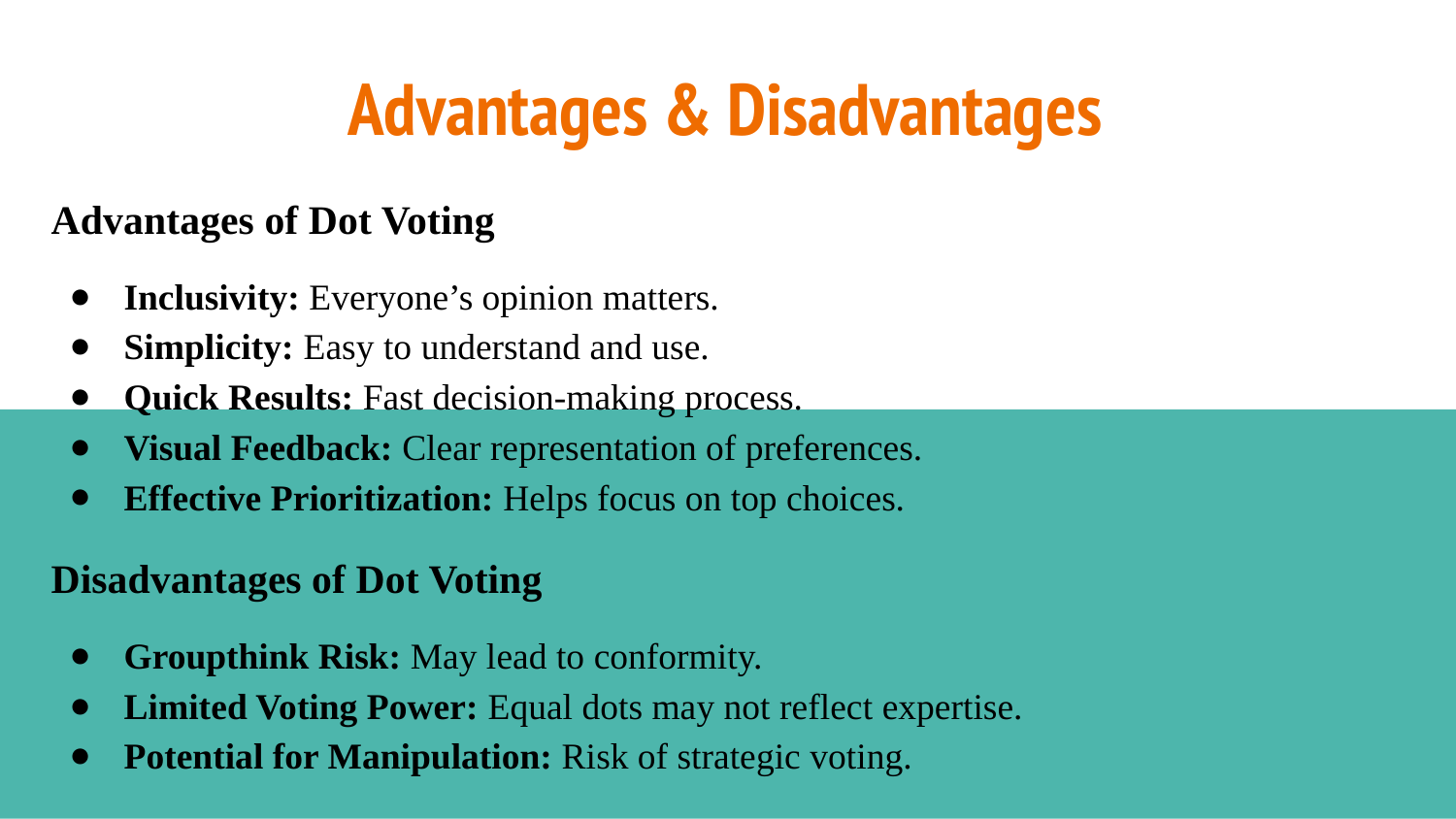

# Advantages & Disadvantages
Advantages of Dot Voting
Inclusivity: Everyone’s opinion matters.
Simplicity: Easy to understand and use.
Quick Results: Fast decision-making process.
Visual Feedback: Clear representation of preferences.
Effective Prioritization: Helps focus on top choices.
Disadvantages of Dot Voting
Groupthink Risk: May lead to conformity.
Limited Voting Power: Equal dots may not reflect expertise.
Potential for Manipulation: Risk of strategic voting.